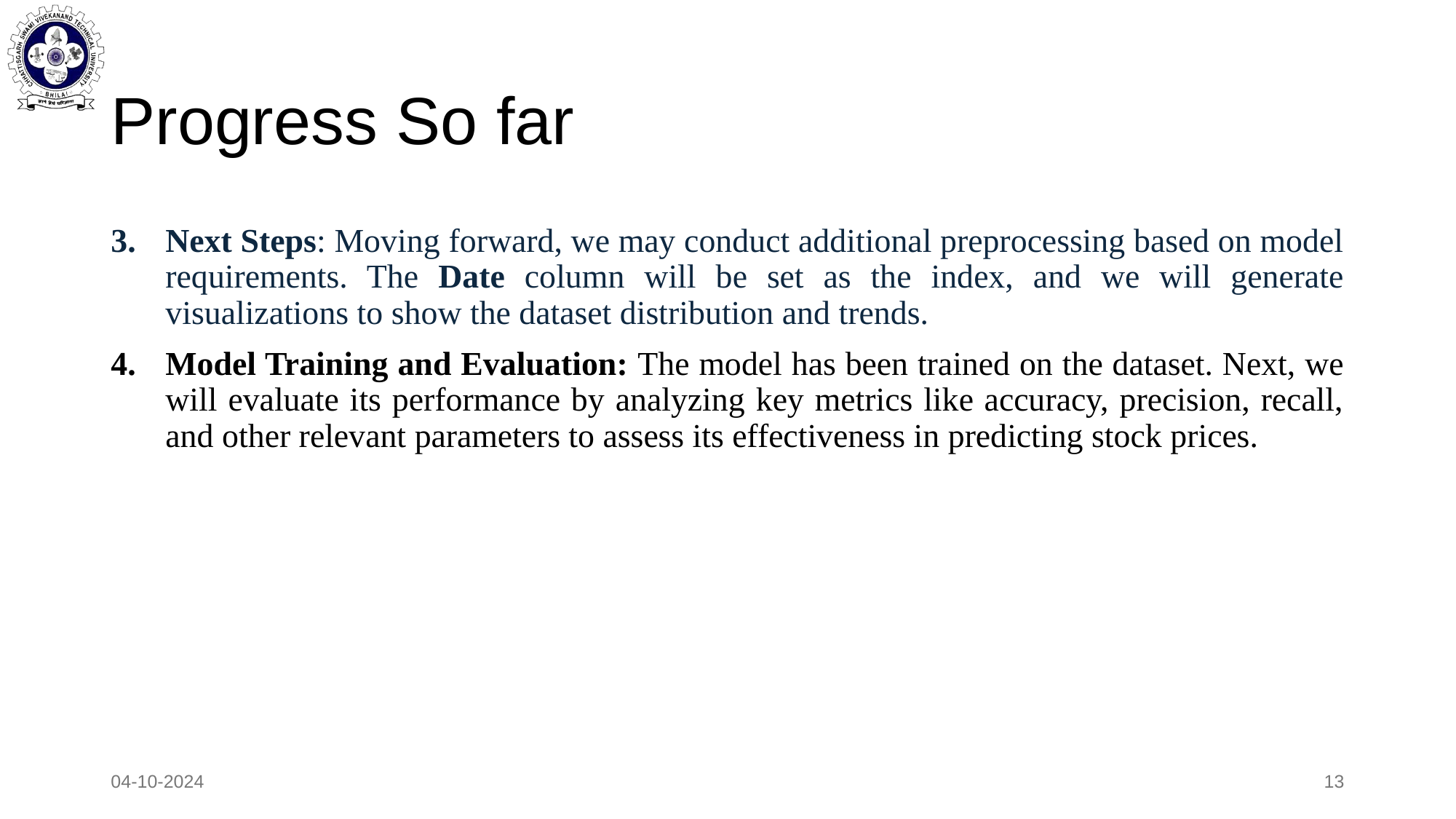

# Progress So far
Next Steps: Moving forward, we may conduct additional preprocessing based on model requirements. The Date column will be set as the index, and we will generate visualizations to show the dataset distribution and trends.
Model Training and Evaluation: The model has been trained on the dataset. Next, we will evaluate its performance by analyzing key metrics like accuracy, precision, recall, and other relevant parameters to assess its effectiveness in predicting stock prices.

04-10-2024
13